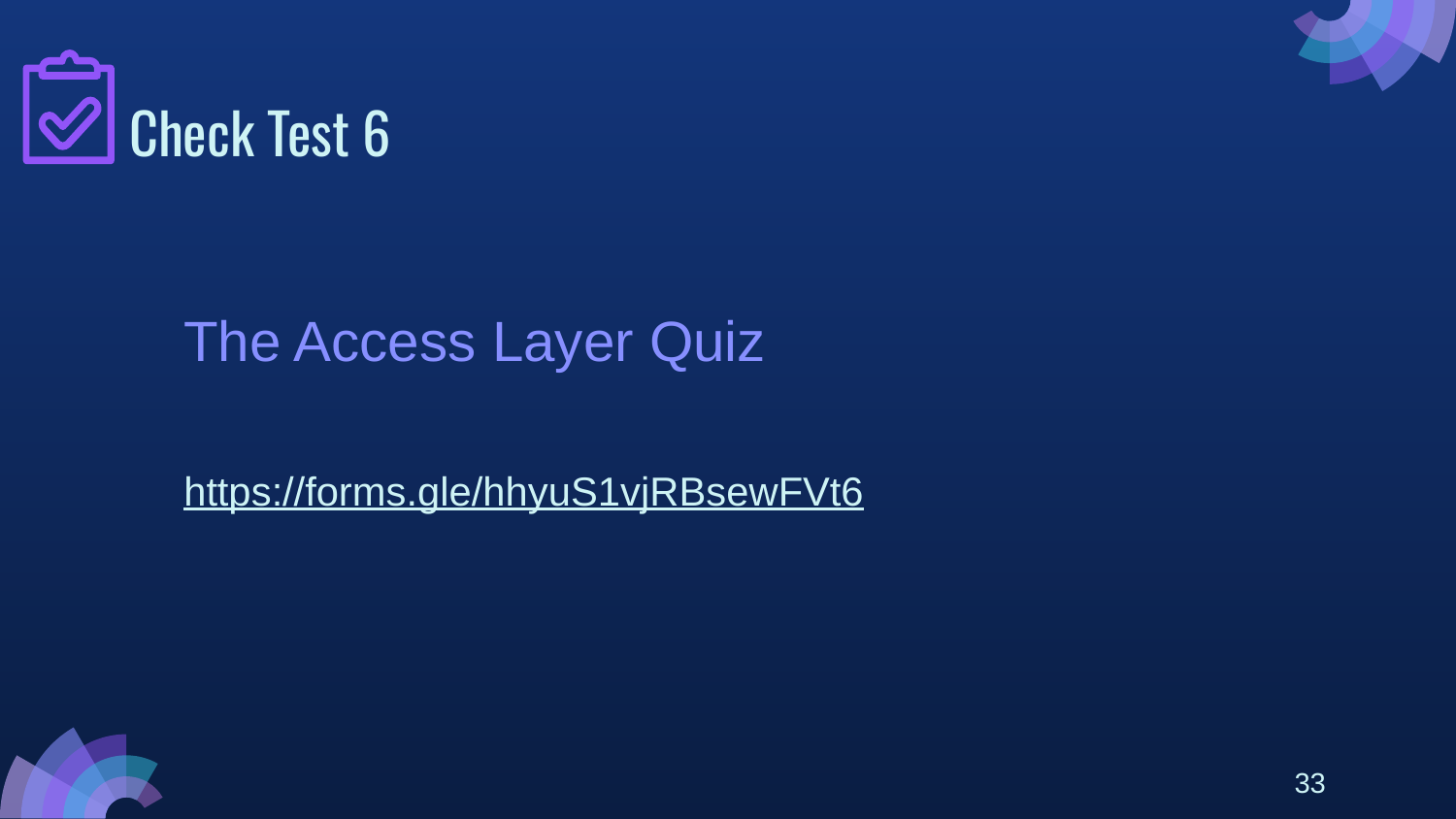

# Check Test 6
The Access Layer Quiz

https://forms.gle/hhyuS1vjRBsewFVt6
33